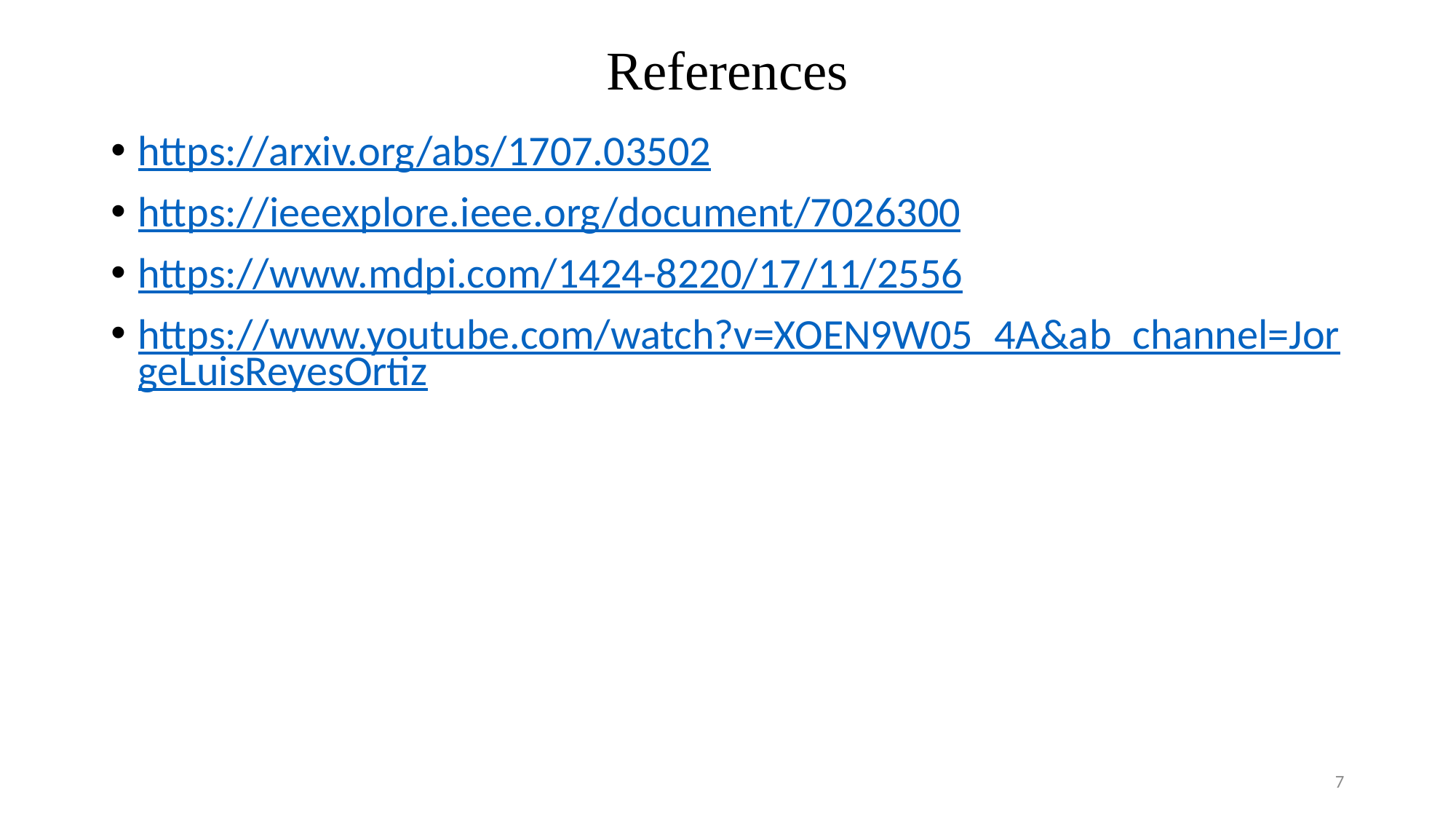

# References
https://arxiv.org/abs/1707.03502
https://ieeexplore.ieee.org/document/7026300
https://www.mdpi.com/1424-8220/17/11/2556
https://www.youtube.com/watch?v=XOEN9W05_4A&ab_channel=JorgeLuisReyesOrtiz
7